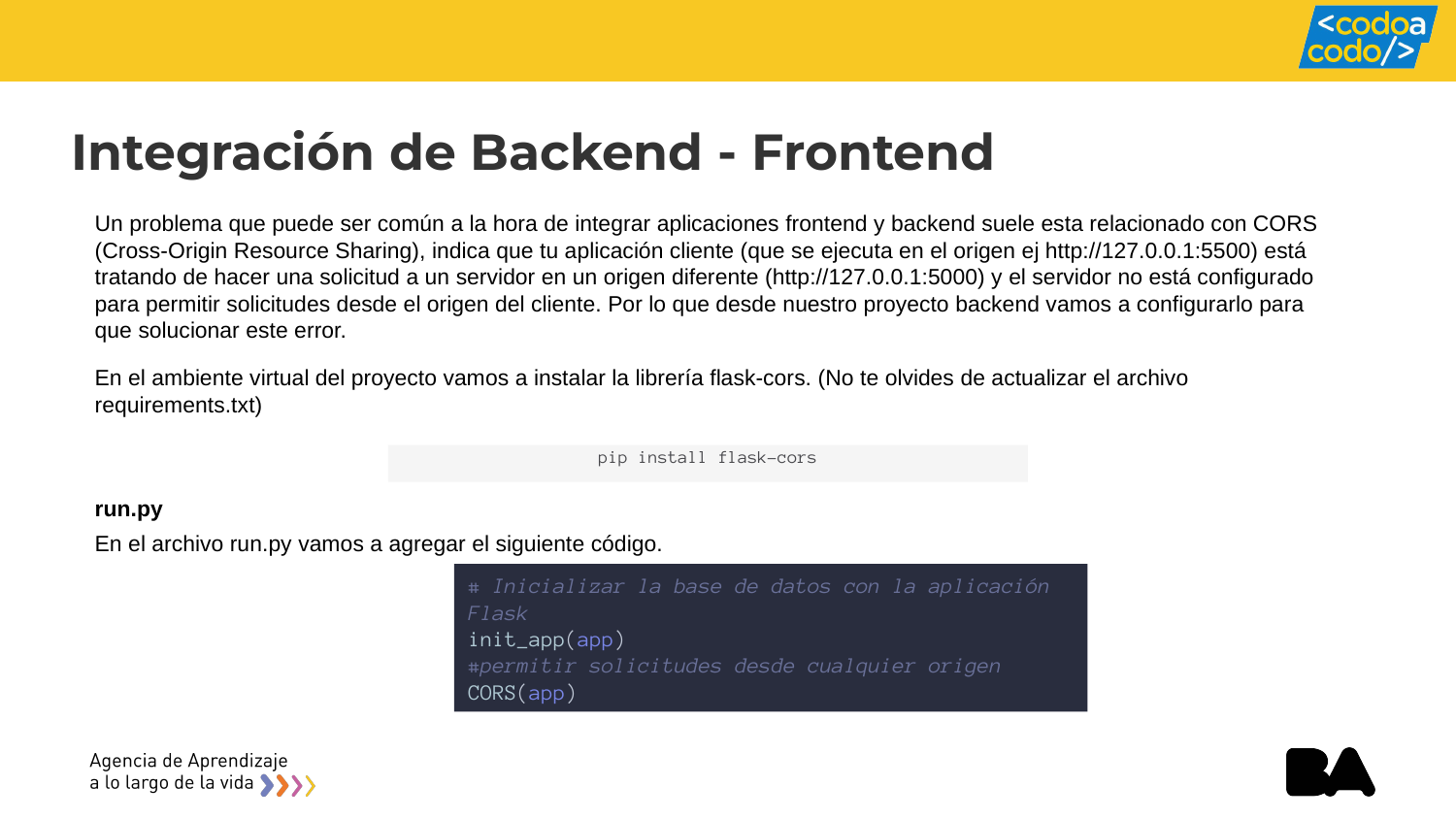

Integración de Backend - Frontend
Un problema que puede ser común a la hora de integrar aplicaciones frontend y backend suele esta relacionado con CORS (Cross-Origin Resource Sharing), indica que tu aplicación cliente (que se ejecuta en el origen ej http://127.0.0.1:5500) está tratando de hacer una solicitud a un servidor en un origen diferente (http://127.0.0.1:5000) y el servidor no está configurado para permitir solicitudes desde el origen del cliente. Por lo que desde nuestro proyecto backend vamos a configurarlo para que solucionar este error.
En el ambiente virtual del proyecto vamos a instalar la librería flask-cors. (No te olvides de actualizar el archivo requirements.txt)
pip install flask-cors
run.py
En el archivo run.py vamos a agregar el siguiente código.
# Inicializar la base de datos con la aplicación Flask
init_app(app)
#permitir solicitudes desde cualquier origen
CORS(app)